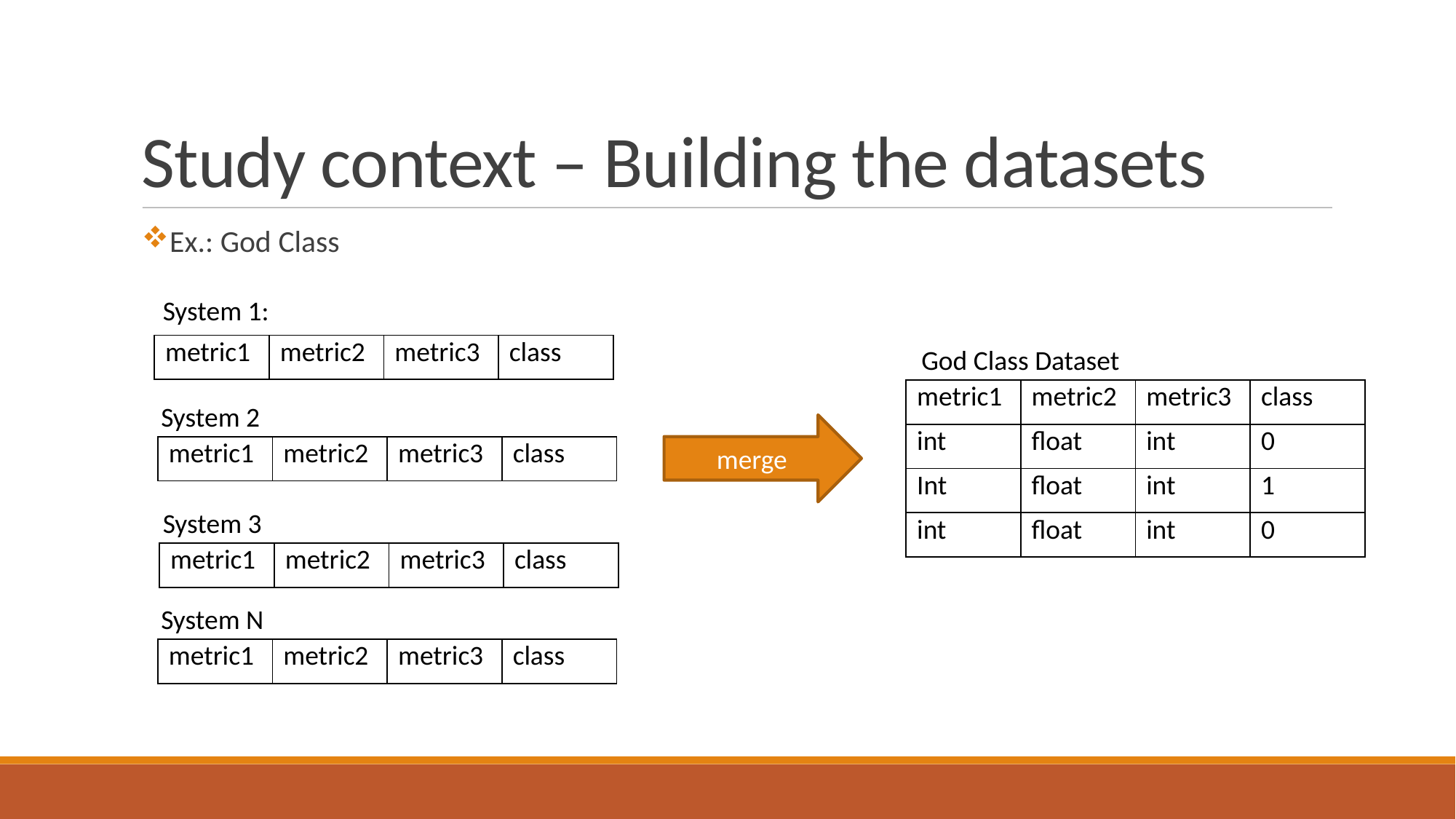

Study context – Building the datasets
Ex.: God Class

System 1:
| metric1 | metric2 | metric3 | class |
| --- | --- | --- | --- |
God Class Dataset
| metric1 | metric2 | metric3 | class |
| --- | --- | --- | --- |
| int | float | int | 0 |
| Int | float | int | 1 |
| int | float | int | 0 |
System 2
merge
| metric1 | metric2 | metric3 | class |
| --- | --- | --- | --- |
System 3
| metric1 | metric2 | metric3 | class |
| --- | --- | --- | --- |
System N
| metric1 | metric2 | metric3 | class |
| --- | --- | --- | --- |